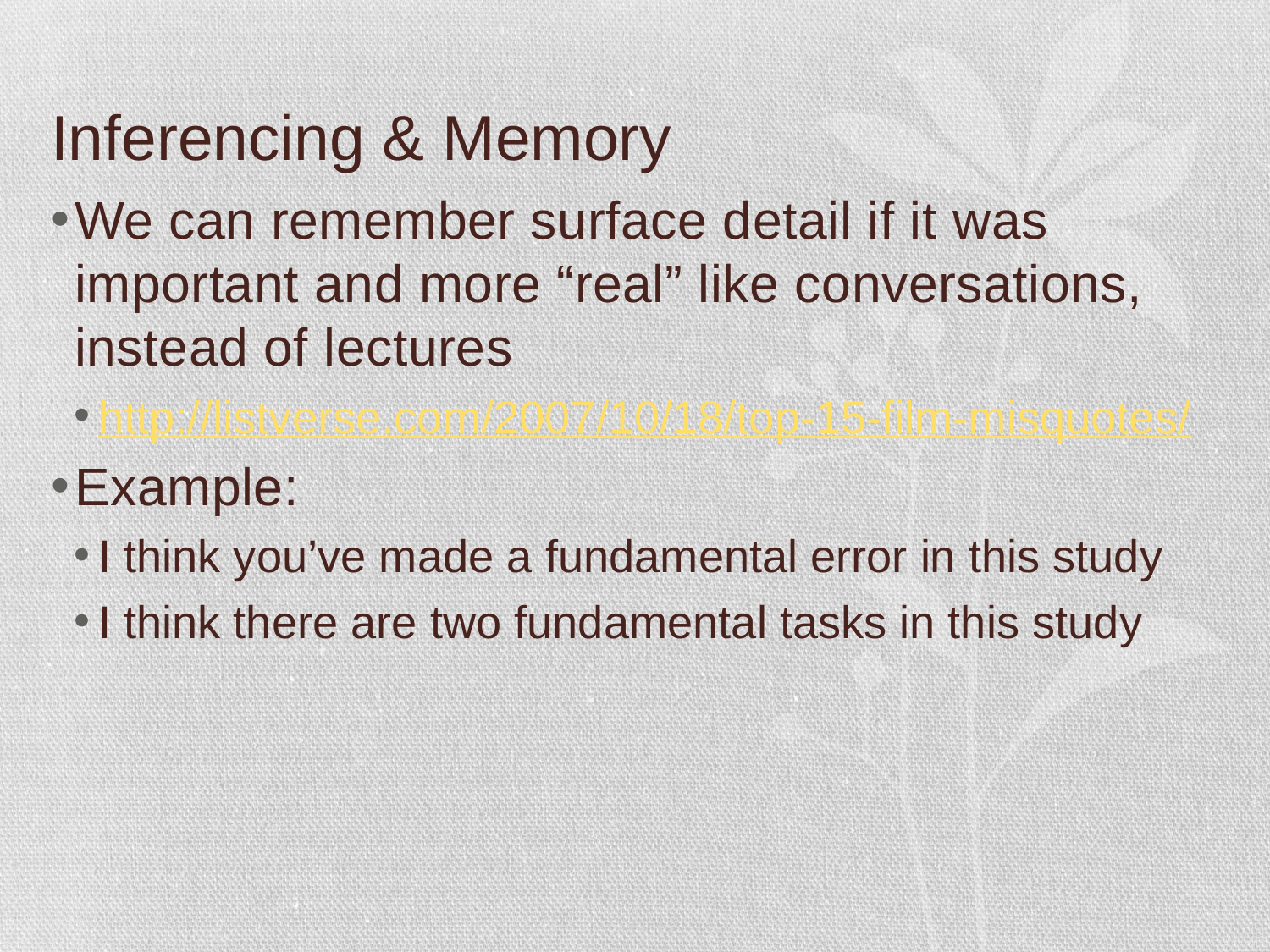

# Inferencing & Memory
We can remember surface detail if it was important and more “real” like conversations, instead of lectures
http://listverse.com/2007/10/18/top-15-film-misquotes/
Example:
I think you’ve made a fundamental error in this study
I think there are two fundamental tasks in this study